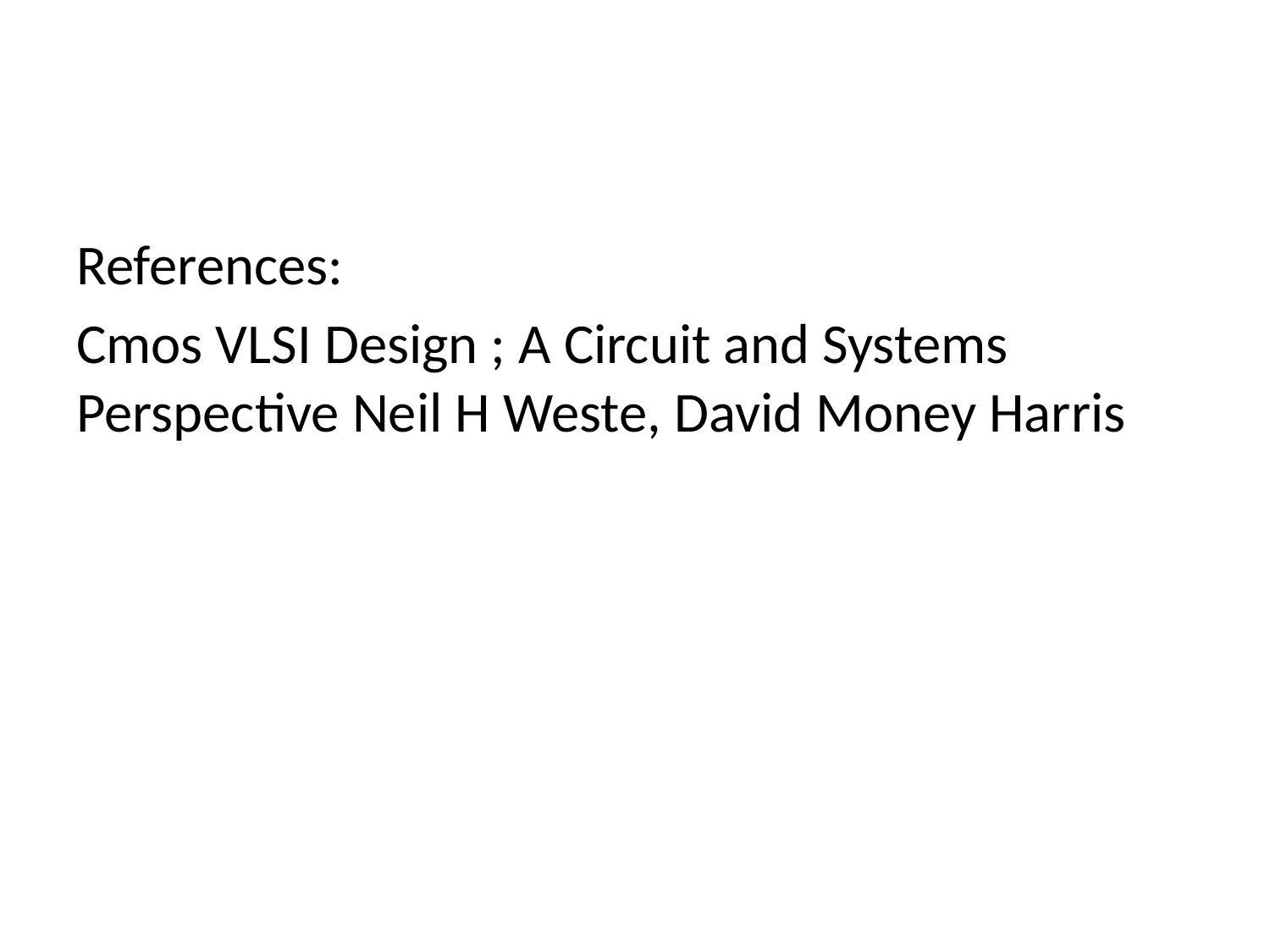

References:
Cmos VLSI Design ; A Circuit and Systems Perspective Neil H Weste, David Money Harris